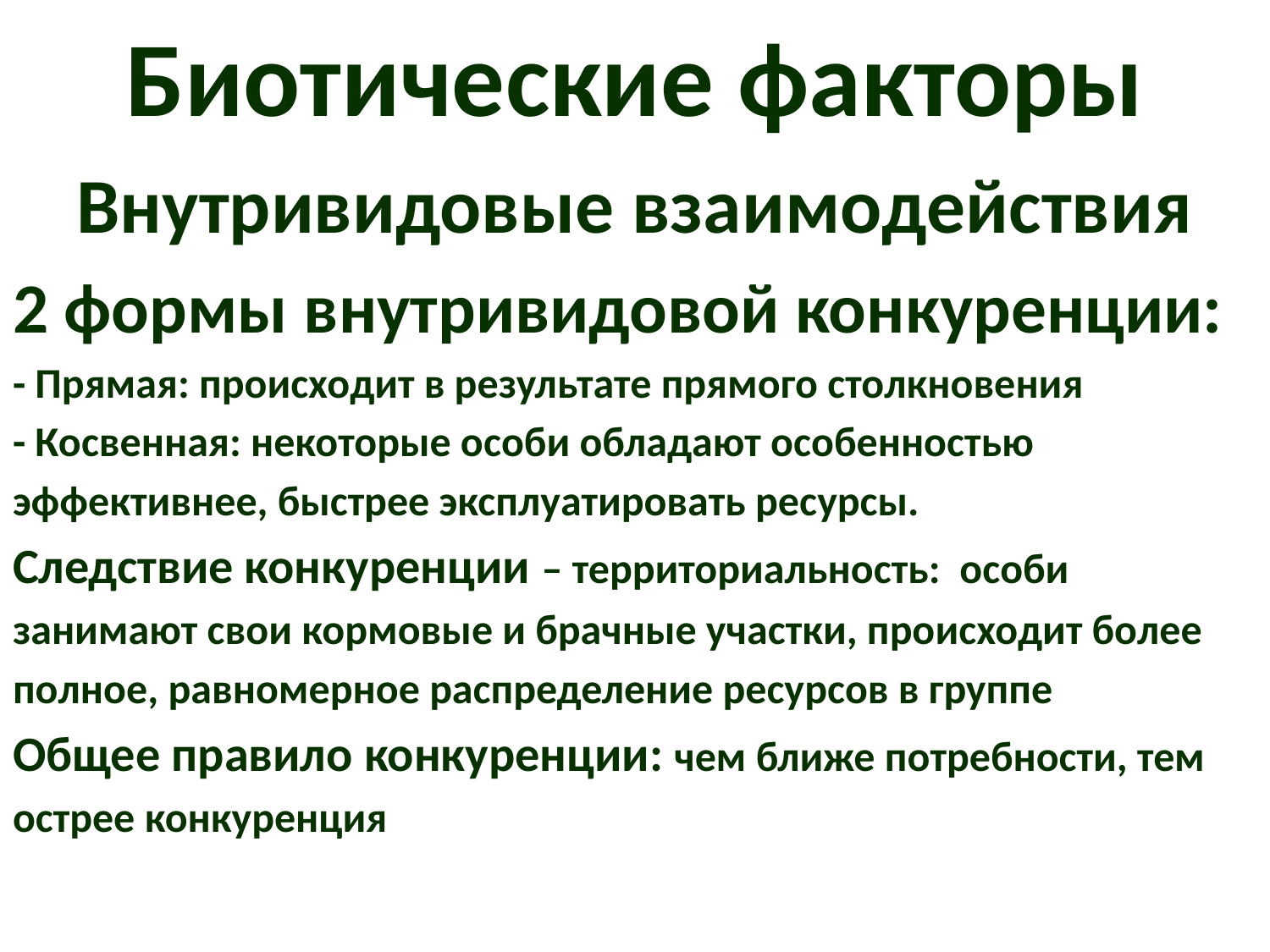

# Биотические факторы
Внутривидовые взаимодействия
2 формы внутривидовой конкуренции:
- Прямая: происходит в результате прямого столкновения
- Косвенная: некоторые особи обладают особенностью
эффективнее, быстрее эксплуатировать ресурсы.
Следствие конкуренции – территориальность:  особи
занимают свои кормовые и брачные участки, происходит более
полное, равномерное распределение ресурсов в группе
Общее правило конкуренции: чем ближе потребности, тем
острее конкуренция